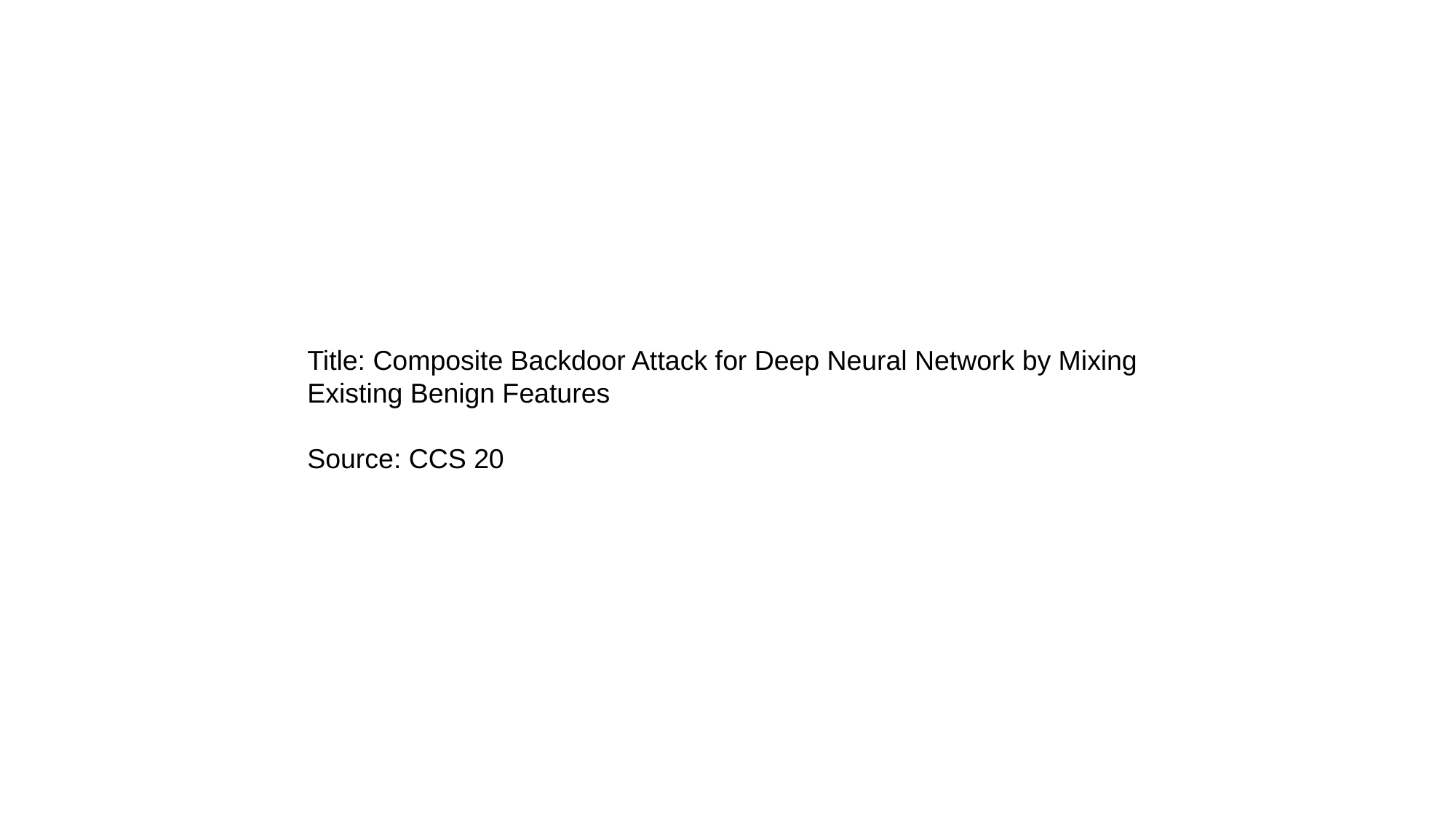

Title: Composite Backdoor Attack for Deep Neural Network by Mixing Existing Benign Features

Source: CCS 20